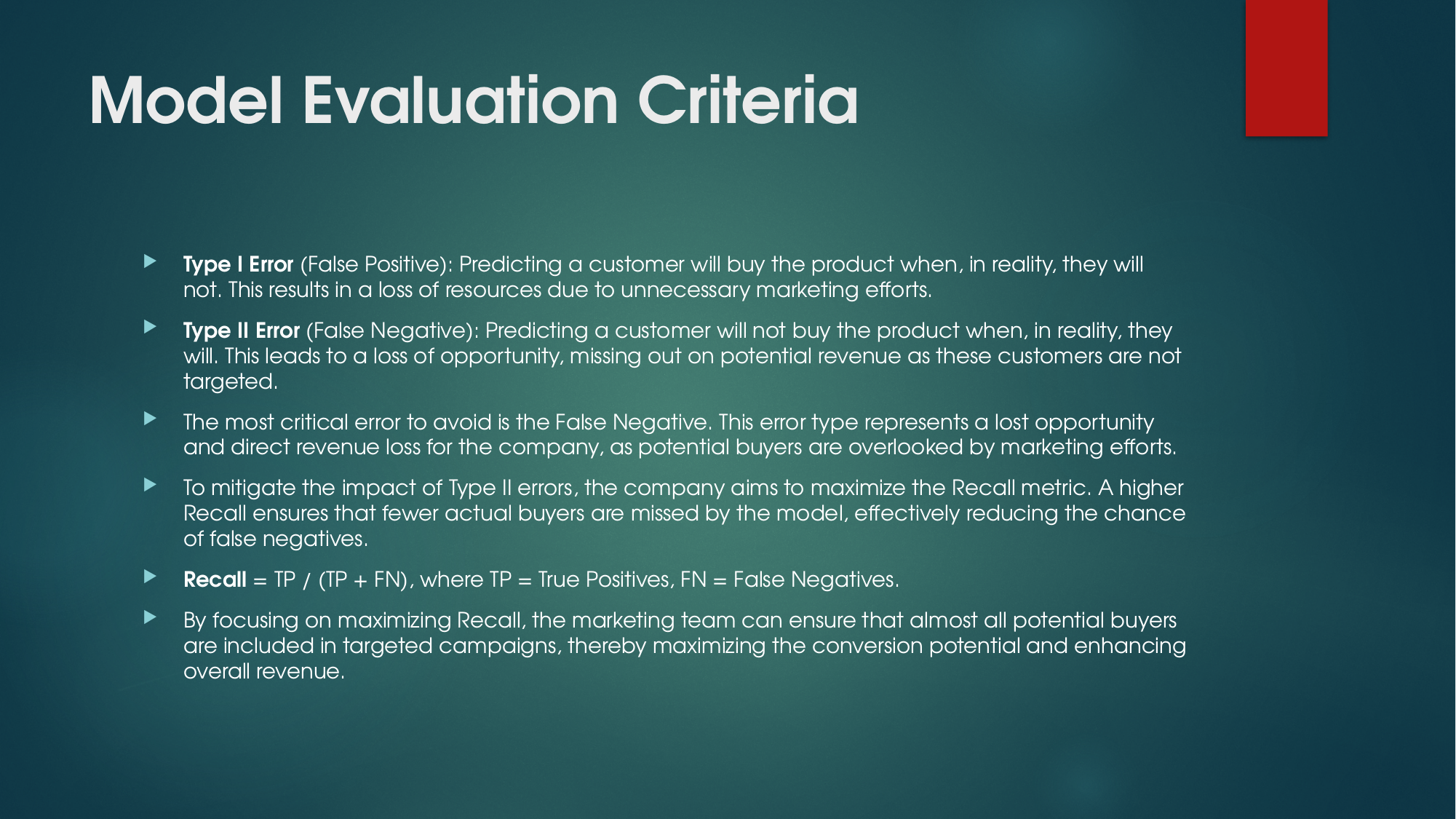

# Model Evaluation Criteria
Type I Error (False Positive): Predicting a customer will buy the product when, in reality, they will not. This results in a loss of resources due to unnecessary marketing efforts.
Type II Error (False Negative): Predicting a customer will not buy the product when, in reality, they will. This leads to a loss of opportunity, missing out on potential revenue as these customers are not targeted.
The most critical error to avoid is the False Negative. This error type represents a lost opportunity and direct revenue loss for the company, as potential buyers are overlooked by marketing efforts.
To mitigate the impact of Type II errors, the company aims to maximize the Recall metric. A higher Recall ensures that fewer actual buyers are missed by the model, effectively reducing the chance of false negatives.
Recall = TP / (TP + FN), where TP = True Positives, FN = False Negatives.
By focusing on maximizing Recall, the marketing team can ensure that almost all potential buyers are included in targeted campaigns, thereby maximizing the conversion potential and enhancing overall revenue.